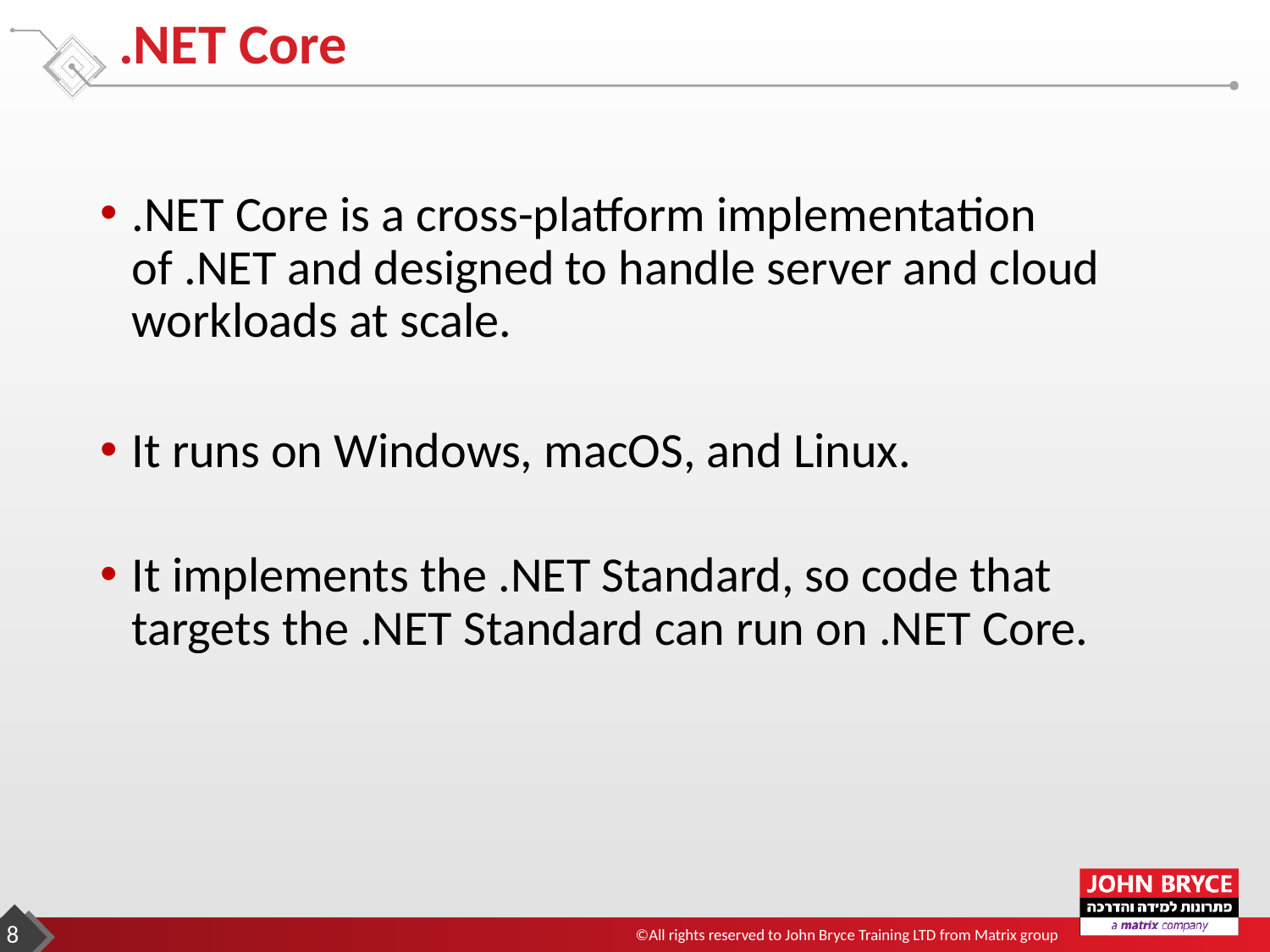

# .NET Core
.NET Core is a cross-platform implementation of .NET and designed to handle server and cloud workloads at scale.
It runs on Windows, macOS, and Linux.
It implements the .NET Standard, so code that targets the .NET Standard can run on .NET Core.
8